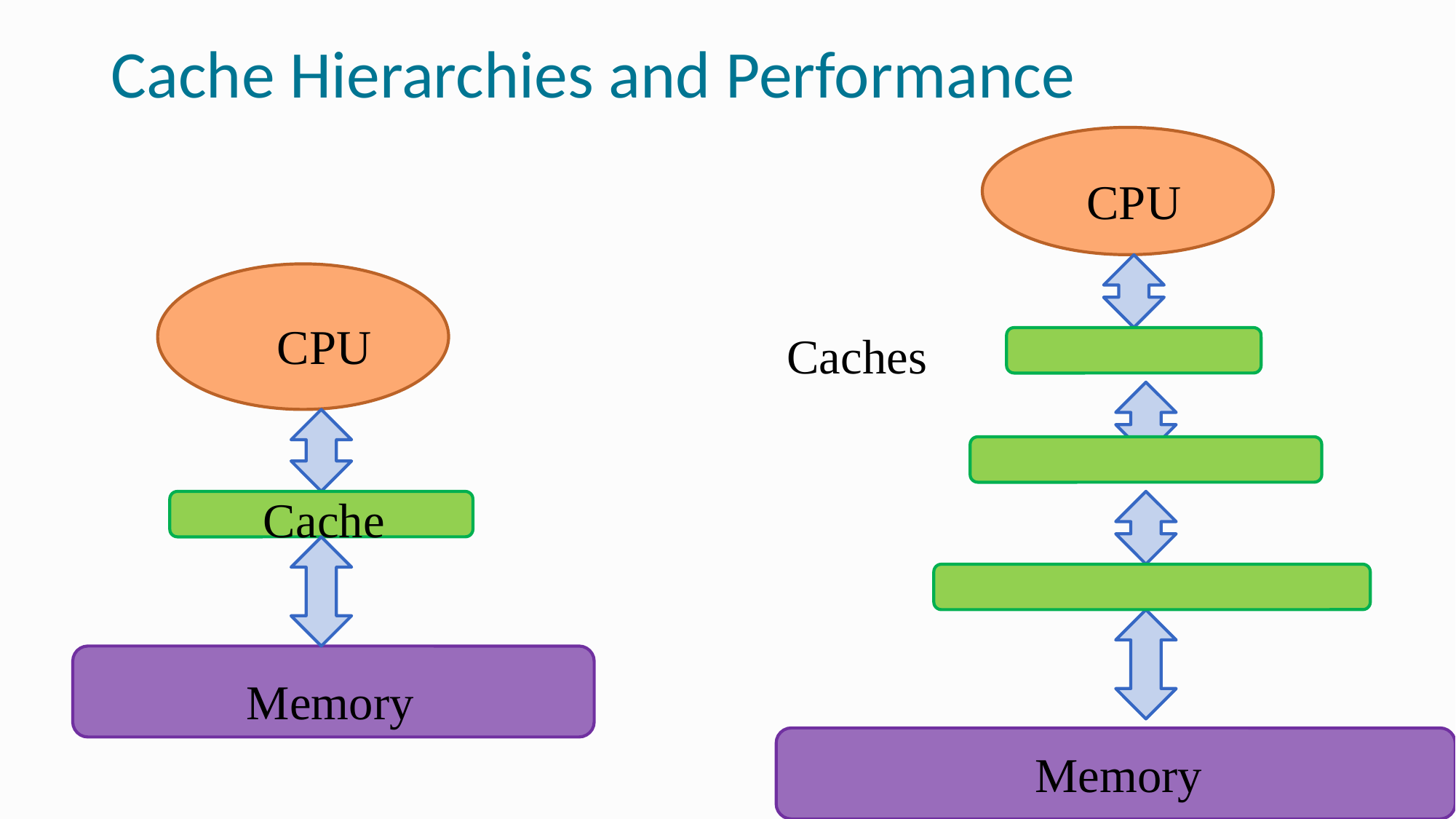

# Cache Hierarchies and Performance

CPU

CPU
Caches

Cache

Memory

Memory